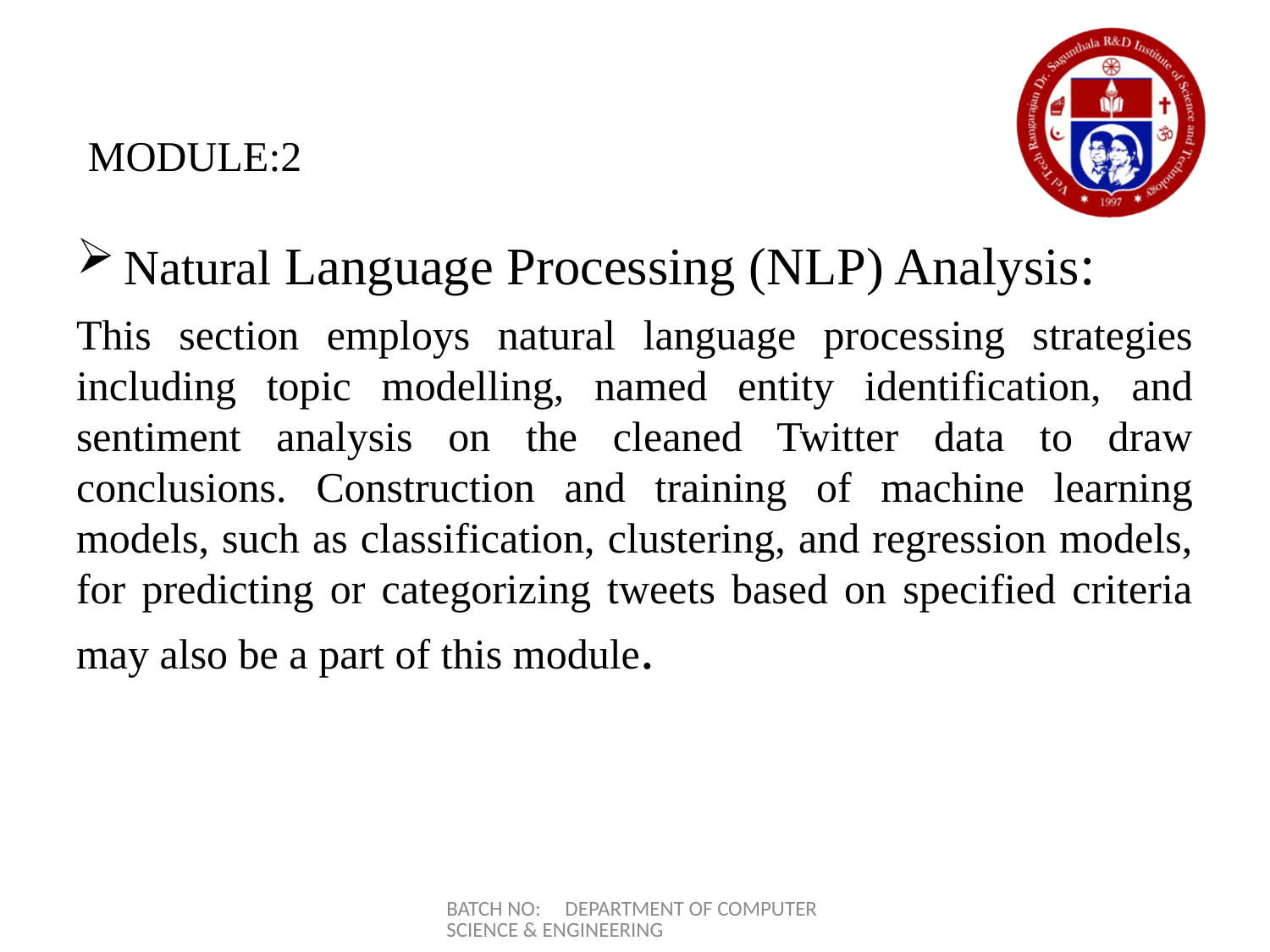

# MODULE:2
Natural Language Processing (NLP) Analysis:
This section employs natural language processing strategies including topic modelling, named entity identification, and sentiment analysis on the cleaned Twitter data to draw conclusions. Construction and training of machine learning models, such as classification, clustering, and regression models, for predicting or categorizing tweets based on specified criteria may also be a part of this module.

BATCH NO:     DEPARTMENT OF COMPUTER SCIENCE & ENGINEERING
19